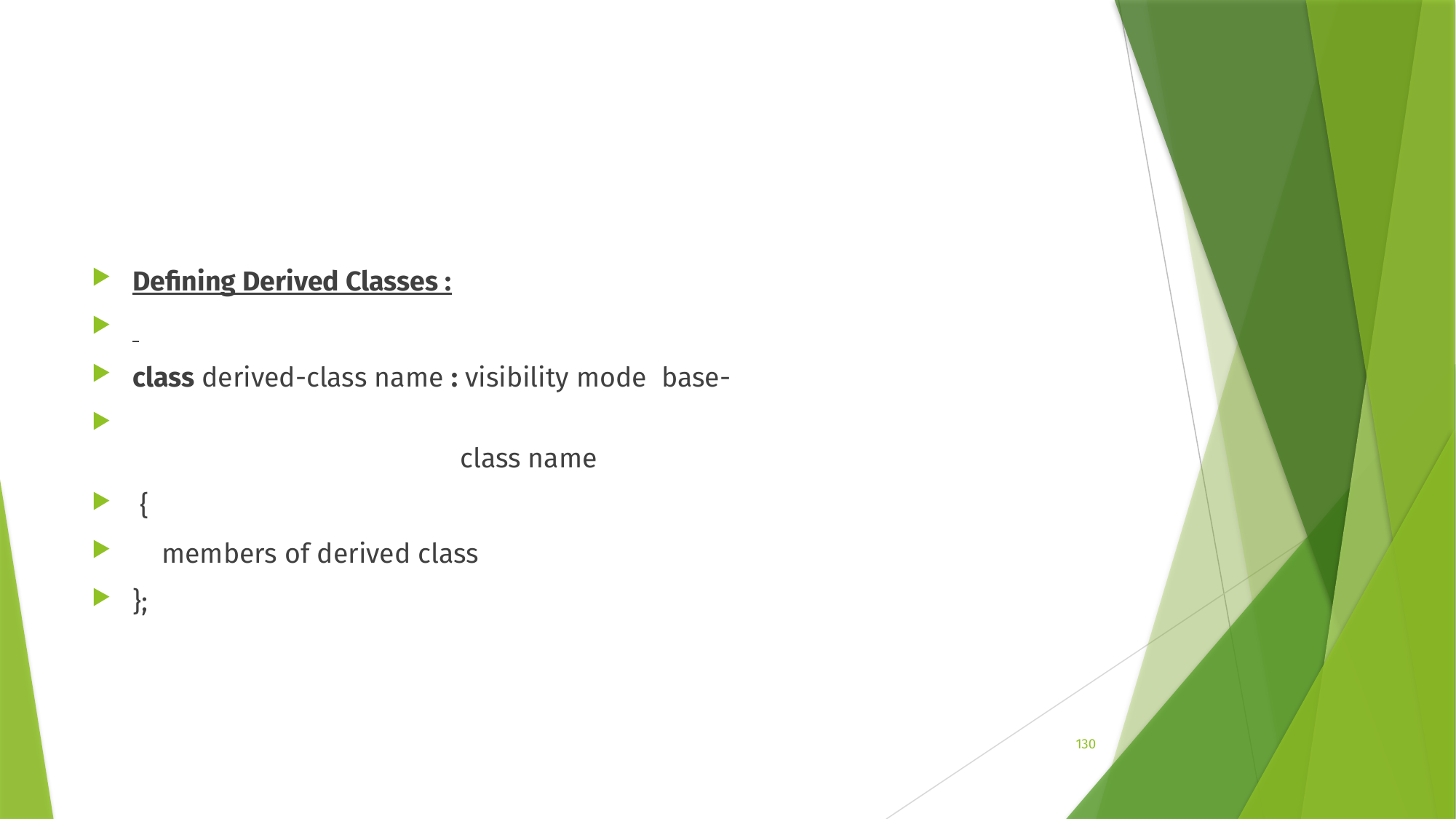

#
Defining Derived Classes :

class derived-class name : visibility mode  base-
											class name
 {
    members of derived class
};

130